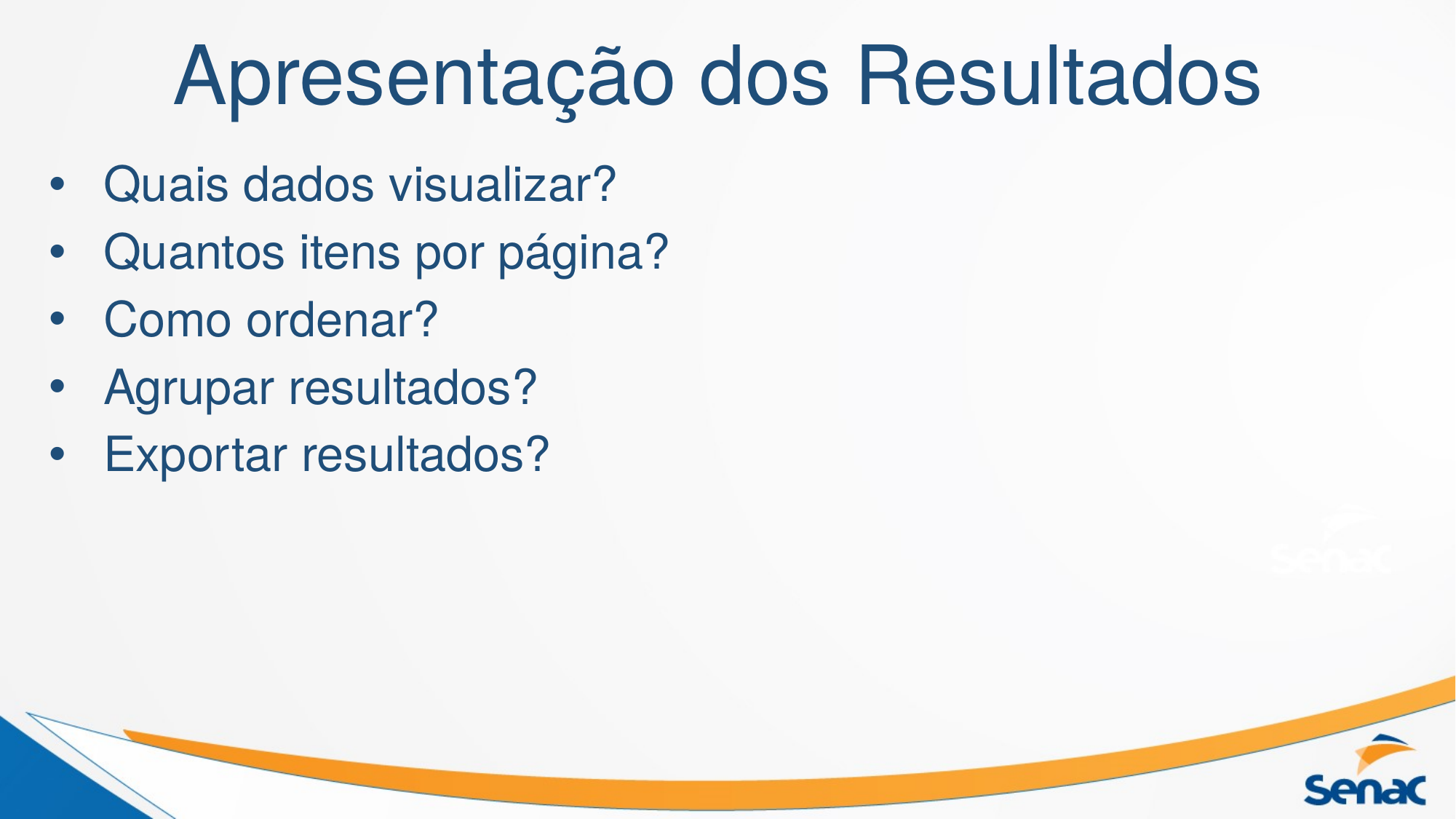

# Apresentação dos Resultados
Quais dados visualizar?
Quantos itens por página?
Como ordenar?
Agrupar resultados?
Exportar resultados?